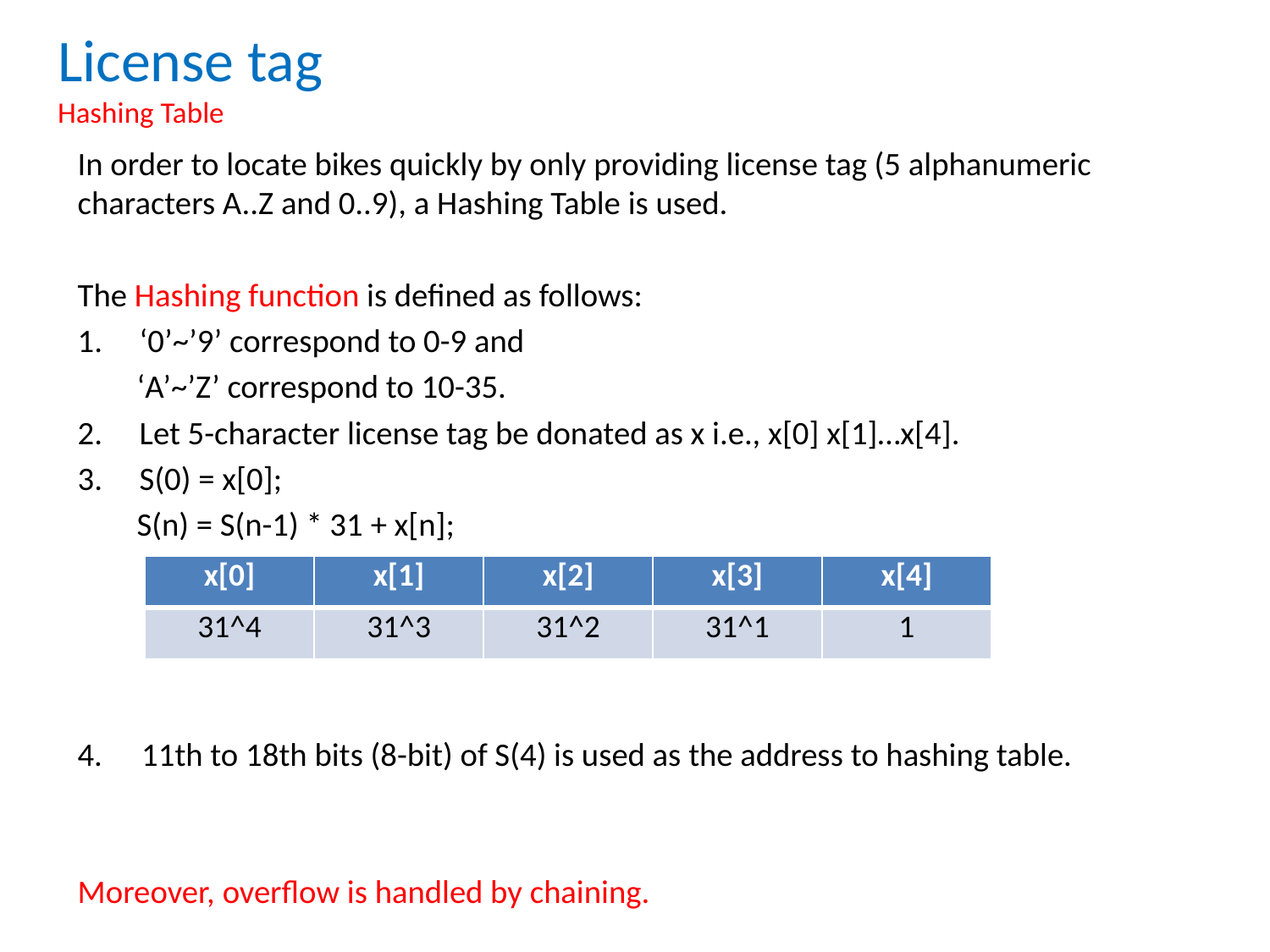

# License tag Hashing Table
In order to locate bikes quickly by only providing license tag (5 alphanumeric characters A..Z and 0..9), a Hashing Table is used.

The Hashing function is defined as follows:
1.     ‘0’~’9’ correspond to 0-9 and
        ‘A’~’Z’ correspond to 10-35.
2.     Let 5-character license tag be donated as x i.e., x[0] x[1]…x[4].
3.     S(0) = x[0];
        S(n) = S(n-1) * 31 + x[n];

11th to 18th bits (8-bit) of S(4) is used as the address to hashing table.

Moreover, overflow is handled by chaining.

| x[0] | x[1] | x[2] | x[3] | x[4] |
| --- | --- | --- | --- | --- |
| 31^4 | 31^3 | 31^2 | 31^1 | 1 |